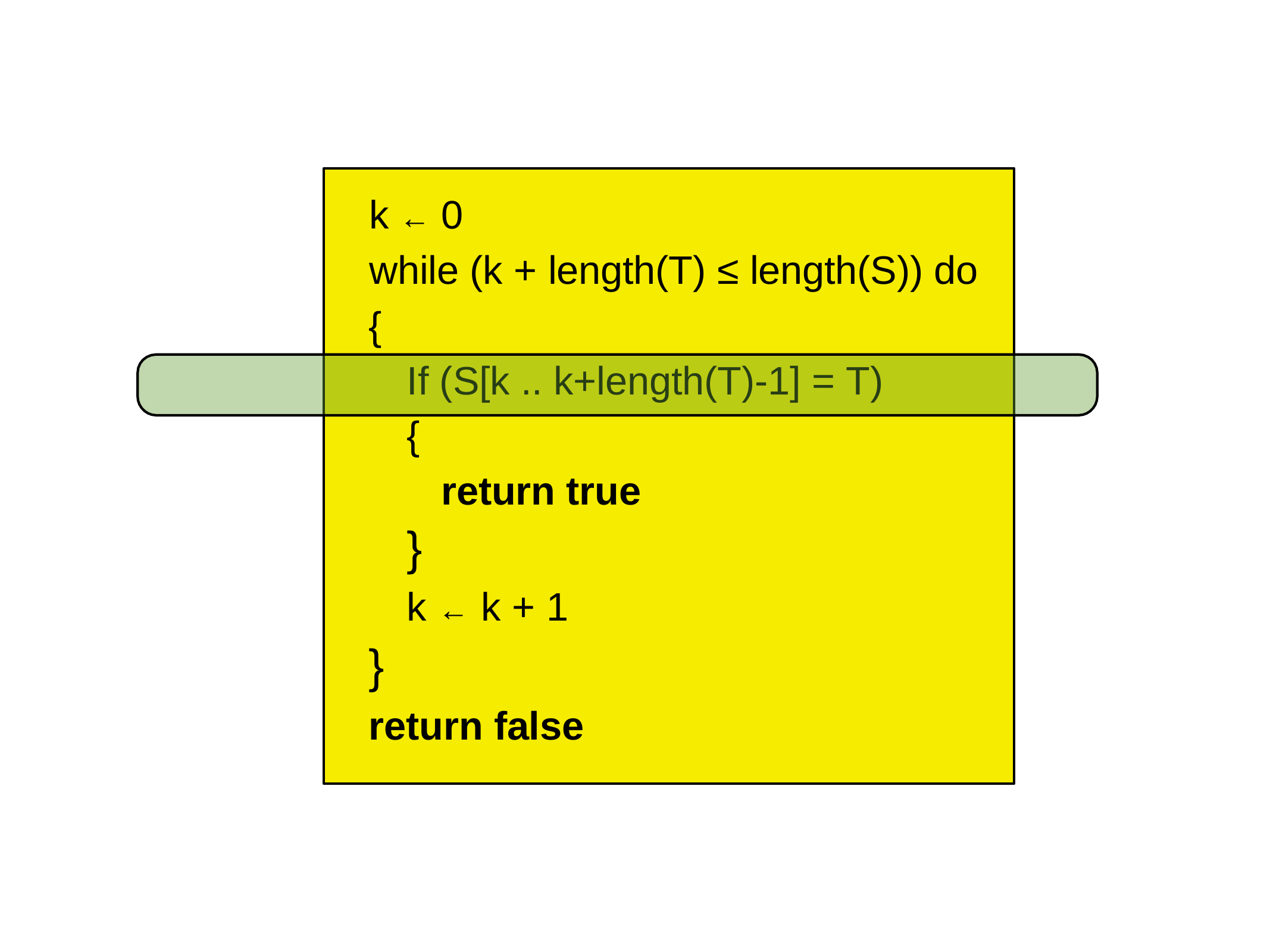

k ← 0
# while (k + length(T) ≤ length(S)) do
{
If (S[k .. k+length(T)-1] = T)
{
return true
}
k ← k + 1
}
return false